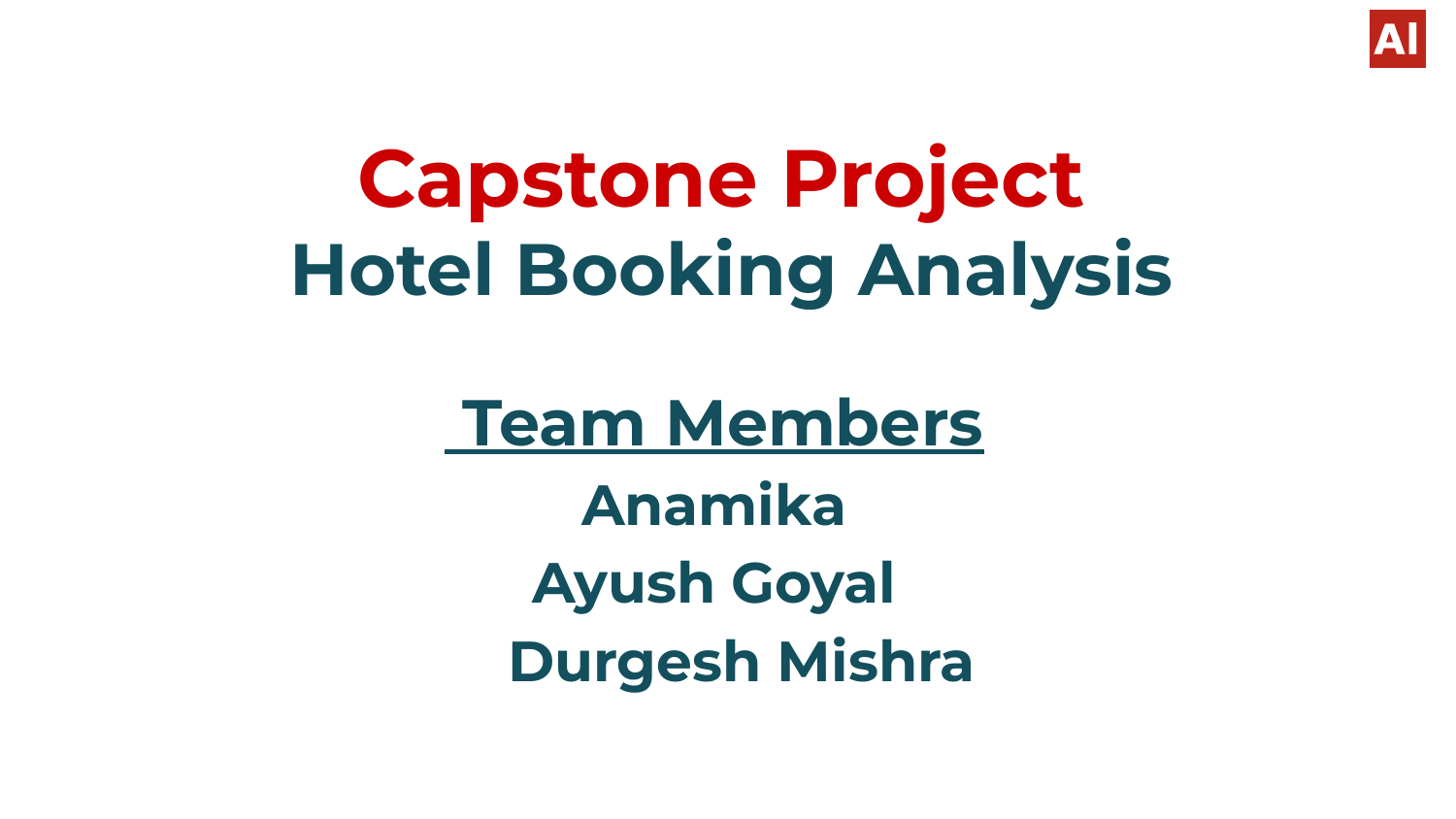

# Capstone Project Hotel Booking Analysis

 Team Members
Anamika
Ayush Goyal
Durgesh Mishra